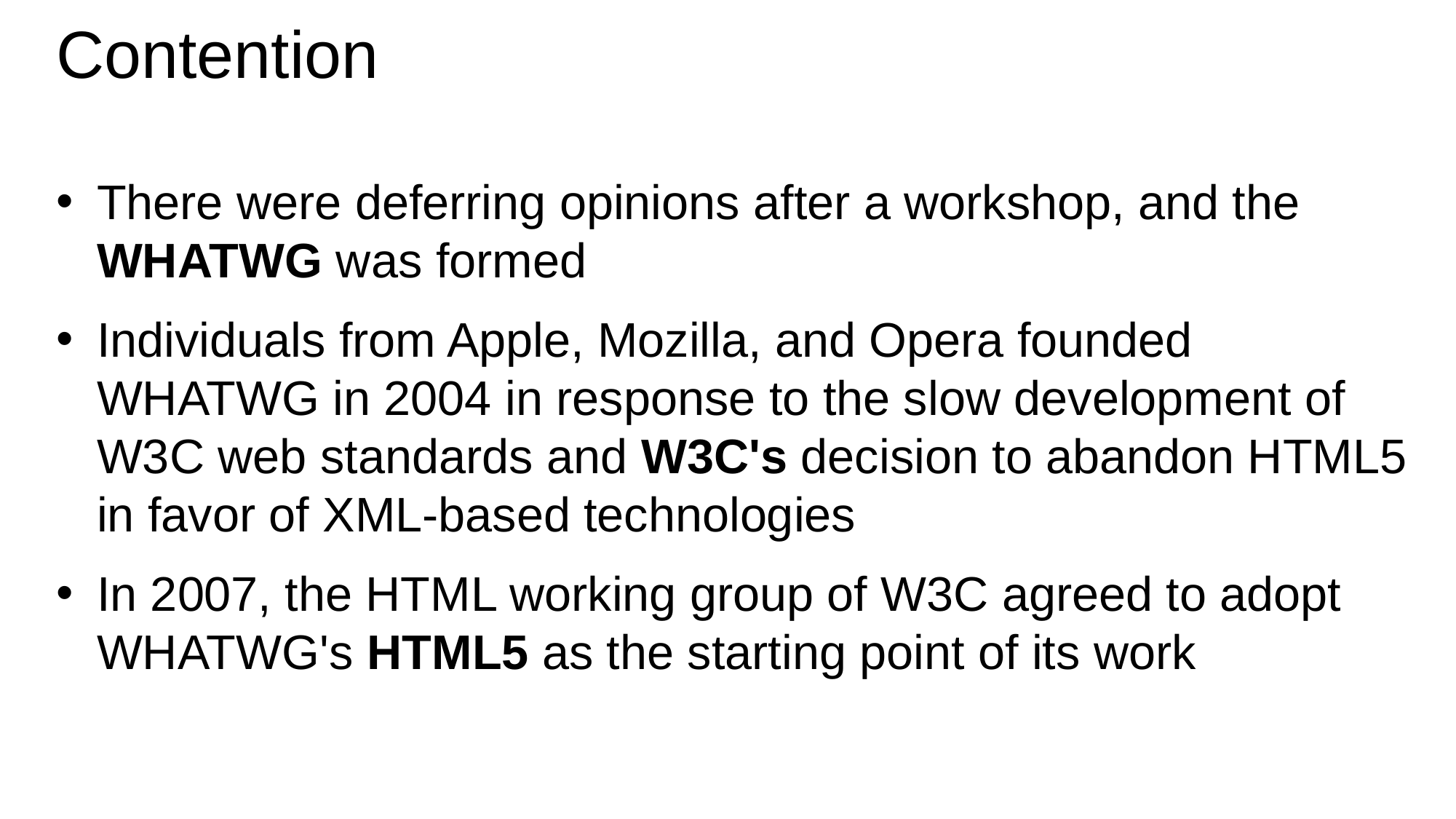

# Contention
There were deferring opinions after a workshop, and the WHATWG was formed
Individuals from Apple, Mozilla, and Opera founded WHATWG in 2004 in response to the slow development of W3C web standards and W3C's decision to abandon HTML5 in favor of XML-based technologies
In 2007, the HTML working group of W3C agreed to adopt WHATWG's HTML5 as the starting point of its work